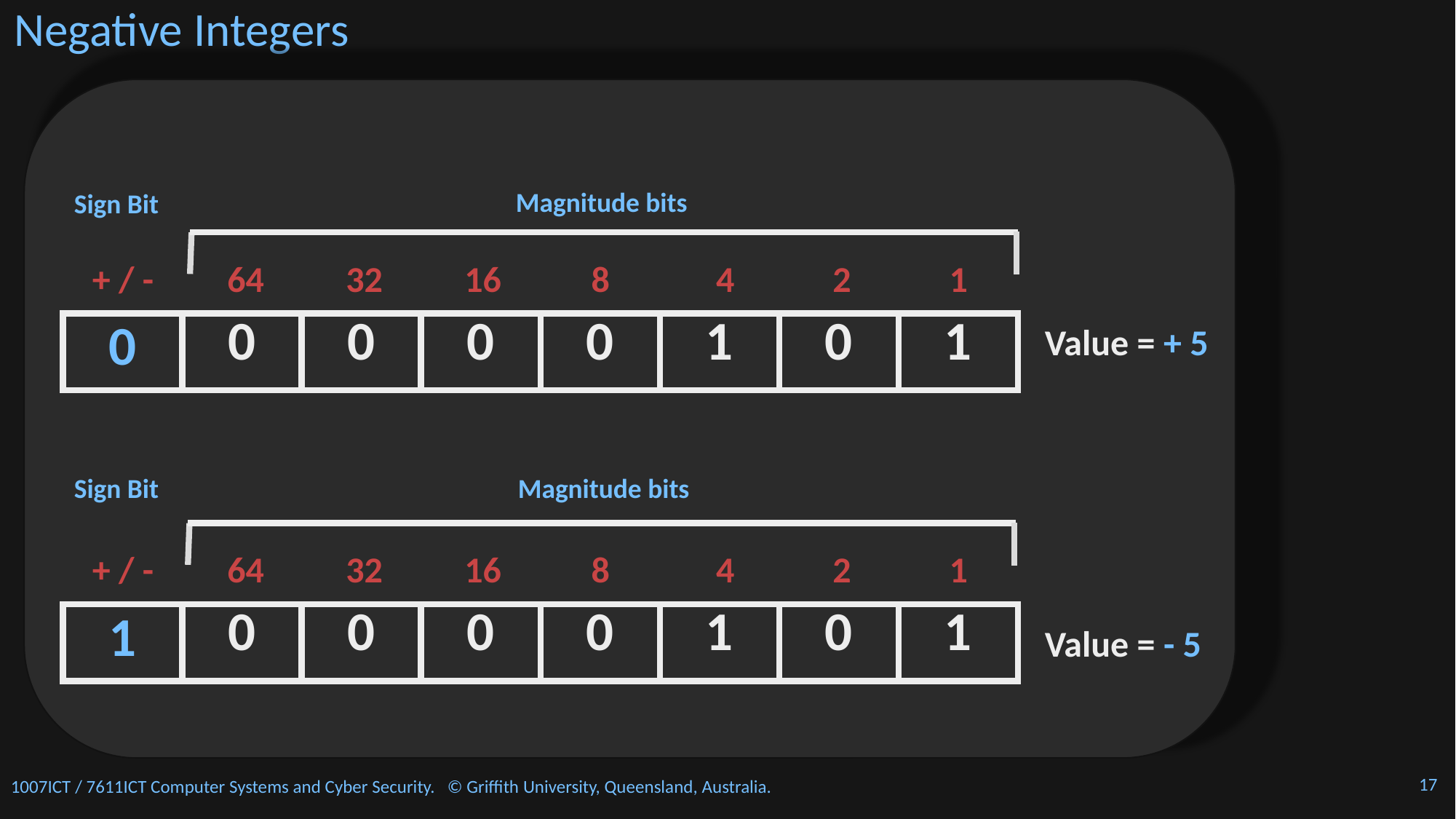

# Negative Integers

Magnitude bits
Sign Bit
+ / -         64          32          16           8             4            2            1
| 0 | 0 | 0 | 0 | 0 | 1 | 0 | 1 |
| --- | --- | --- | --- | --- | --- | --- | --- |
Value = + 5
Sign Bit
Magnitude bits
+ / -         64          32          16           8             4            2            1
| 1 | 0 | 0 | 0 | 0 | 1 | 0 | 1 |
| --- | --- | --- | --- | --- | --- | --- | --- |
Value = - 5
Nanotechnology